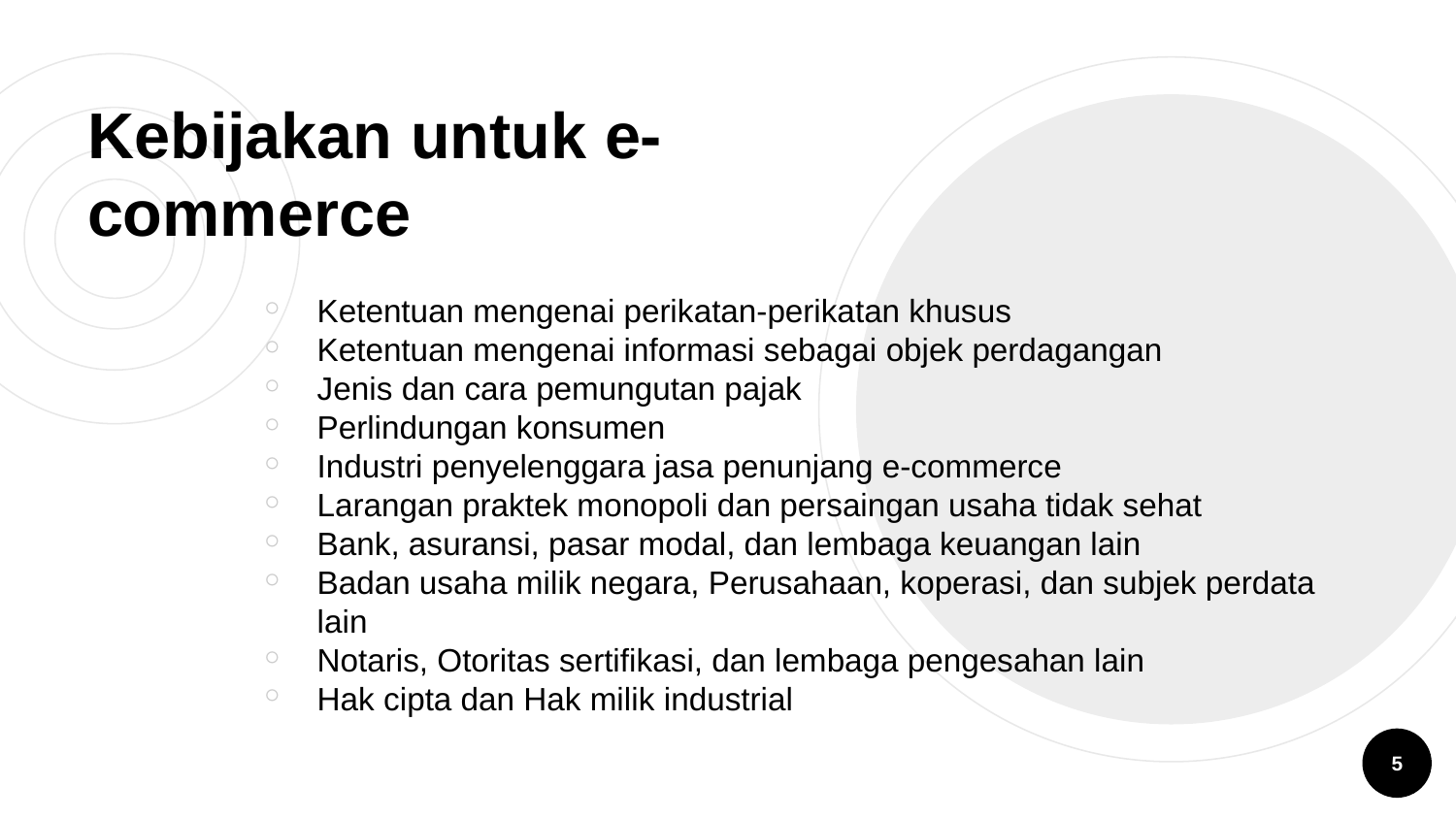

# Kebijakan untuk e-commerce
Ketentuan mengenai perikatan-perikatan khusus
Ketentuan mengenai informasi sebagai objek perdagangan
Jenis dan cara pemungutan pajak
Perlindungan konsumen
Industri penyelenggara jasa penunjang e-commerce
Larangan praktek monopoli dan persaingan usaha tidak sehat
Bank, asuransi, pasar modal, dan lembaga keuangan lain
Badan usaha milik negara, Perusahaan, koperasi, dan subjek perdata lain
Notaris, Otoritas sertifikasi, dan lembaga pengesahan lain
Hak cipta dan Hak milik industrial
5